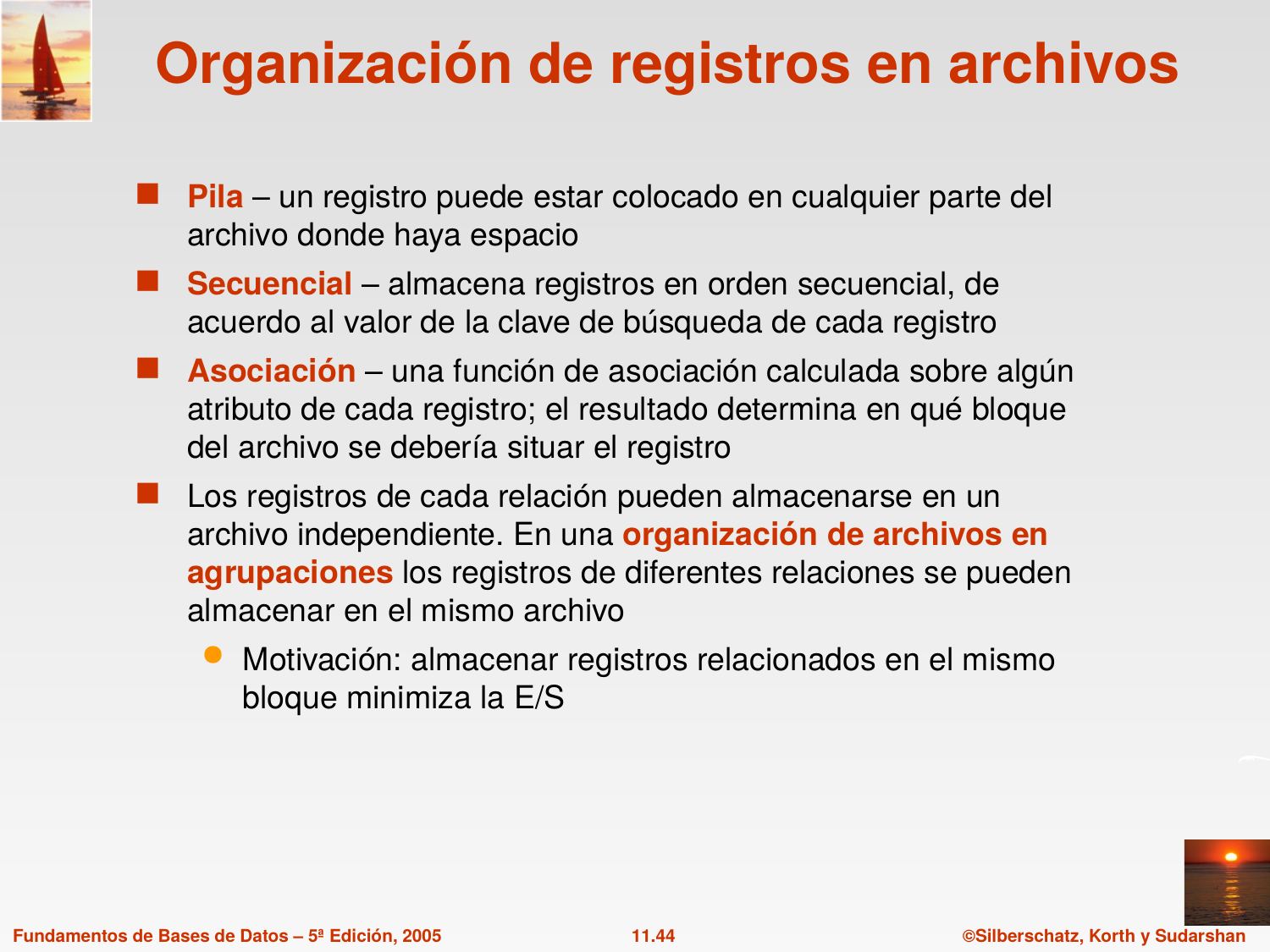

# Organización de registros en archivos
Pila – un registro puede estar colocado en cualquier parte del archivo donde haya espacio
Secuencial – almacena registros en orden secuencial, de acuerdo al valor de la clave de búsqueda de cada registro
Asociación – una función de asociación calculada sobre algún atributo de cada registro; el resultado determina en qué bloque del archivo se debería situar el registro
Los registros de cada relación pueden almacenarse en un archivo independiente. En una organización de archivos en agrupaciones los registros de diferentes relaciones se pueden almacenar en el mismo archivo
Motivación: almacenar registros relacionados en el mismo bloque minimiza la E/S